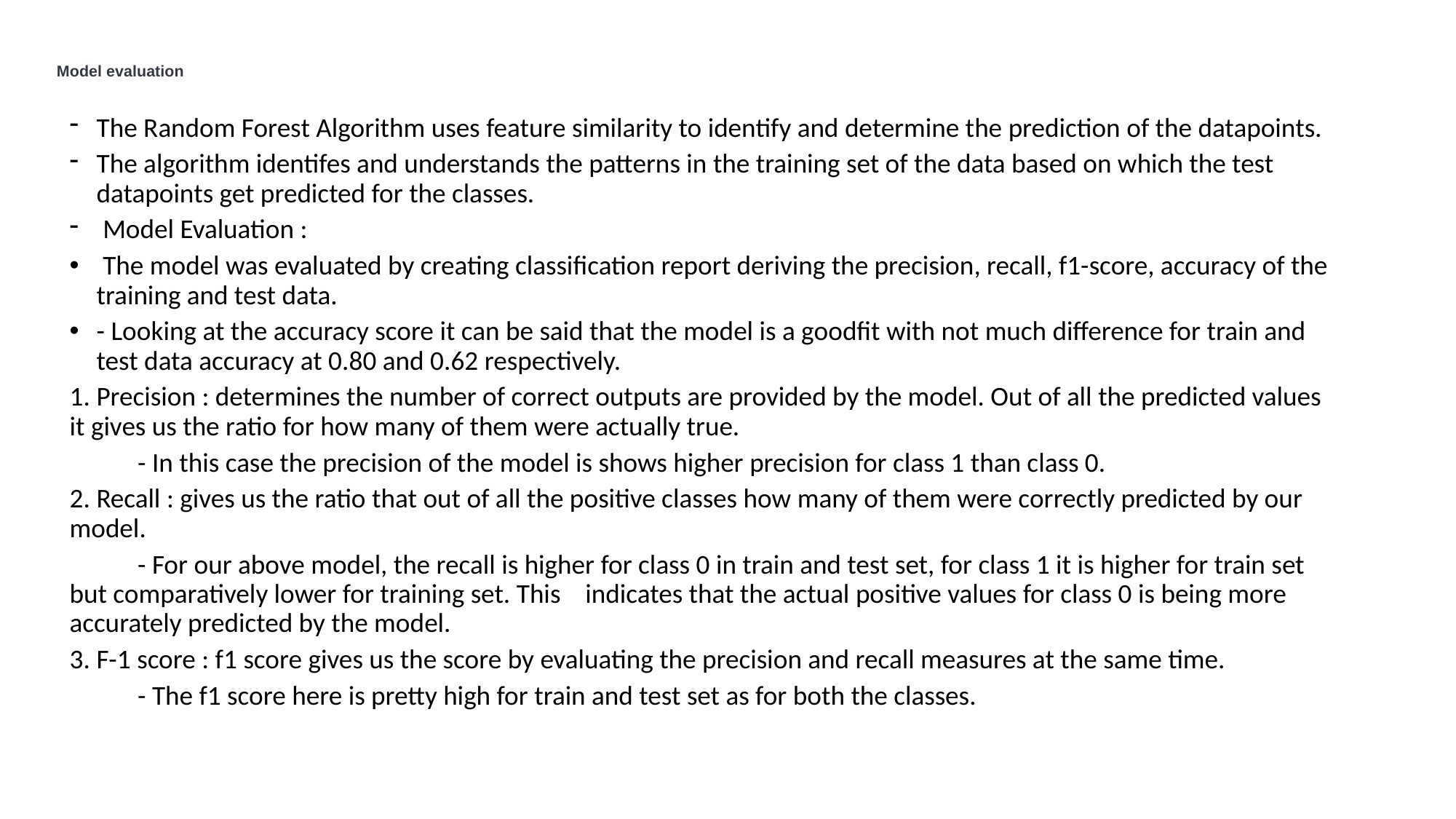

# Model evaluation
The Random Forest Algorithm uses feature similarity to identify and determine the prediction of the datapoints.
The algorithm identifes and understands the patterns in the training set of the data based on which the test datapoints get predicted for the classes.
 Model Evaluation :
 The model was evaluated by creating classification report deriving the precision, recall, f1-score, accuracy of the training and test data.
- Looking at the accuracy score it can be said that the model is a goodfit with not much difference for train and test data accuracy at 0.80 and 0.62 respectively.
1. Precision : determines the number of correct outputs are provided by the model. Out of all the predicted values it gives us the ratio for how many of them were actually true.
           - In this case the precision of the model is shows higher precision for class 1 than class 0.
2. Recall : gives us the ratio that out of all the positive classes how many of them were correctly predicted by our model.
           - For our above model, the recall is higher for class 0 in train and test set, for class 1 it is higher for train set but comparatively lower for training set. This    indicates that the actual positive values for class 0 is being more accurately predicted by the model.
3. F-1 score : f1 score gives us the score by evaluating the precision and recall measures at the same time.
           - The f1 score here is pretty high for train and test set as for both the classes.